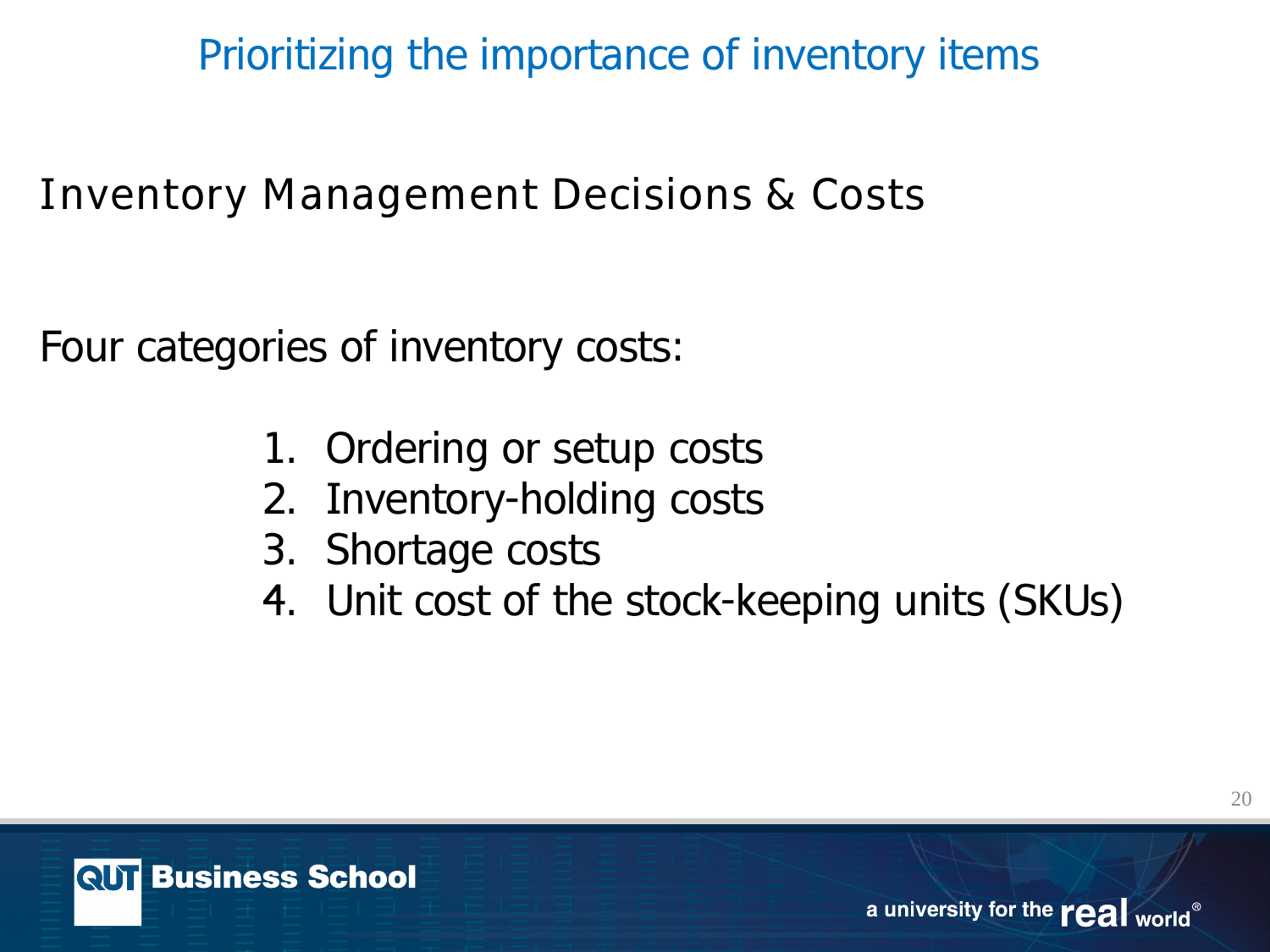

Prioritizing the importance of inventory items
Inventory Management Decisions & Costs

Four categories of inventory costs:

Ordering or setup costs
Inventory-holding costs
Shortage costs
Unit cost of the stock-keeping units (SKUs)
20